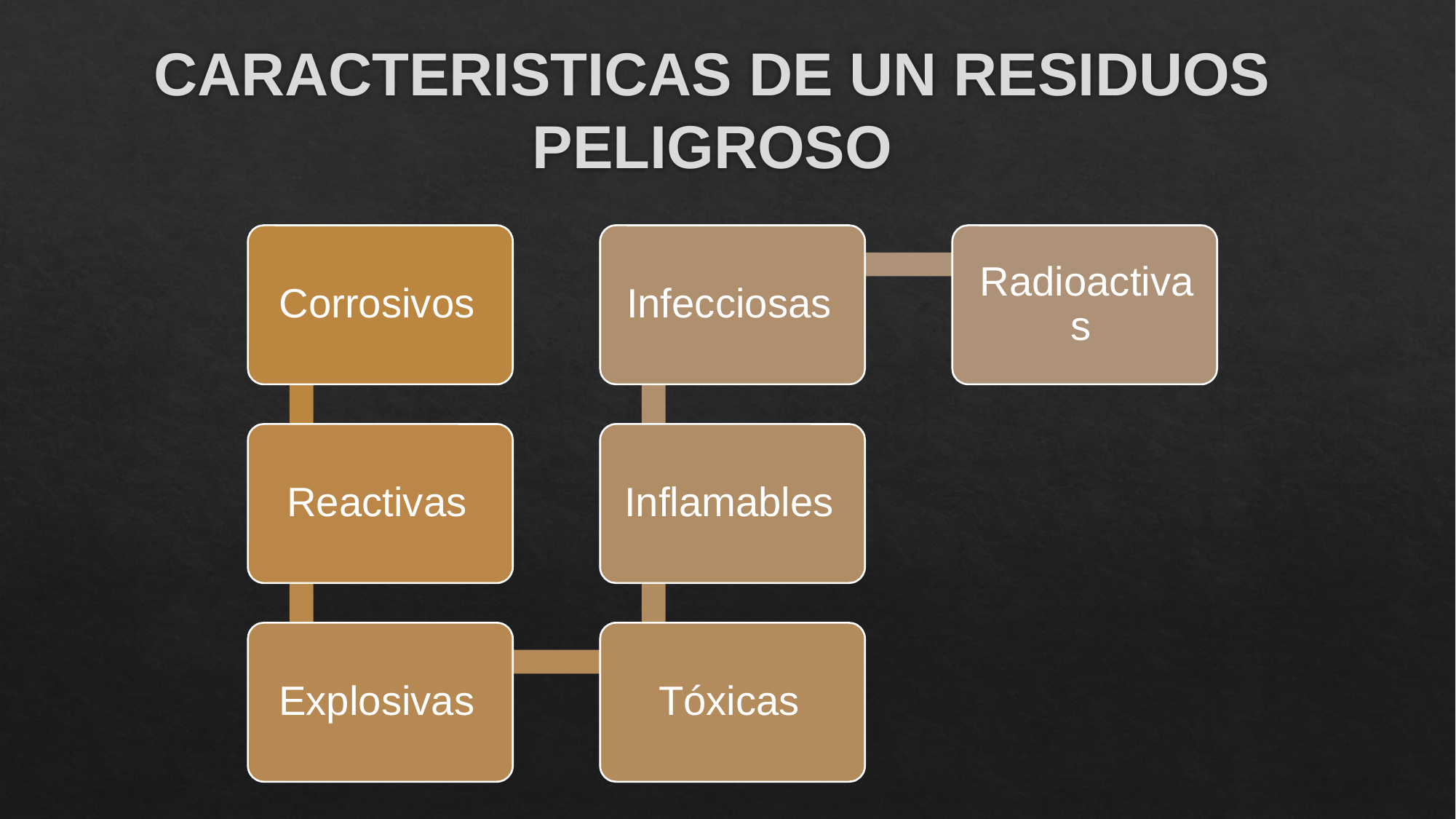

# CARACTERISTICAS DE UN RESIDUOS PELIGROSO
Corrosivos
Reactivas
Explosivas
Tóxicas
Inflamables
Infecciosas
Radioactivas